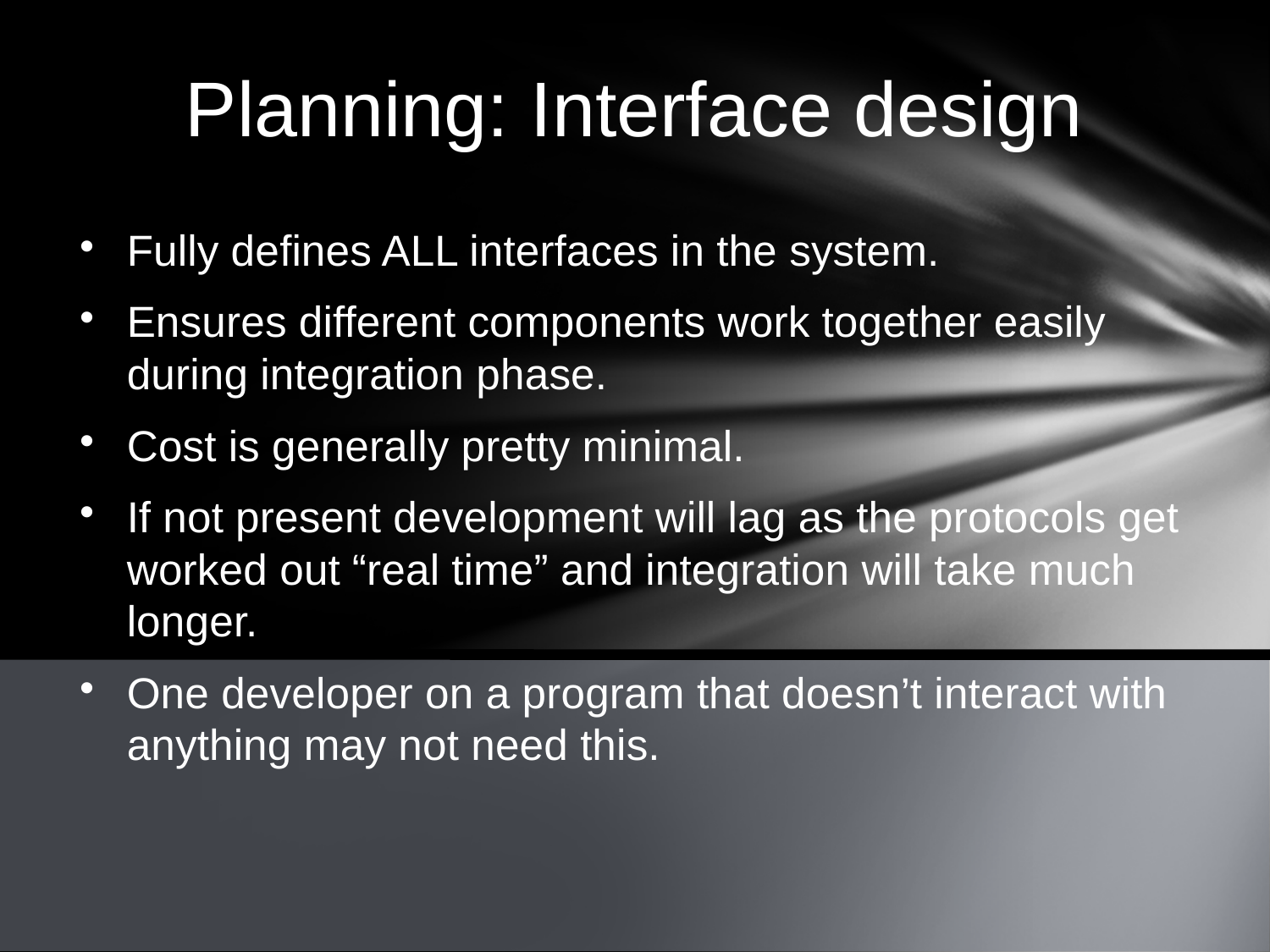

Planning: Interface design
Fully defines ALL interfaces in the system.
Ensures different components work together easily during integration phase.
Cost is generally pretty minimal.
If not present development will lag as the protocols get worked out “real time” and integration will take much longer.
One developer on a program that doesn’t interact with anything may not need this.